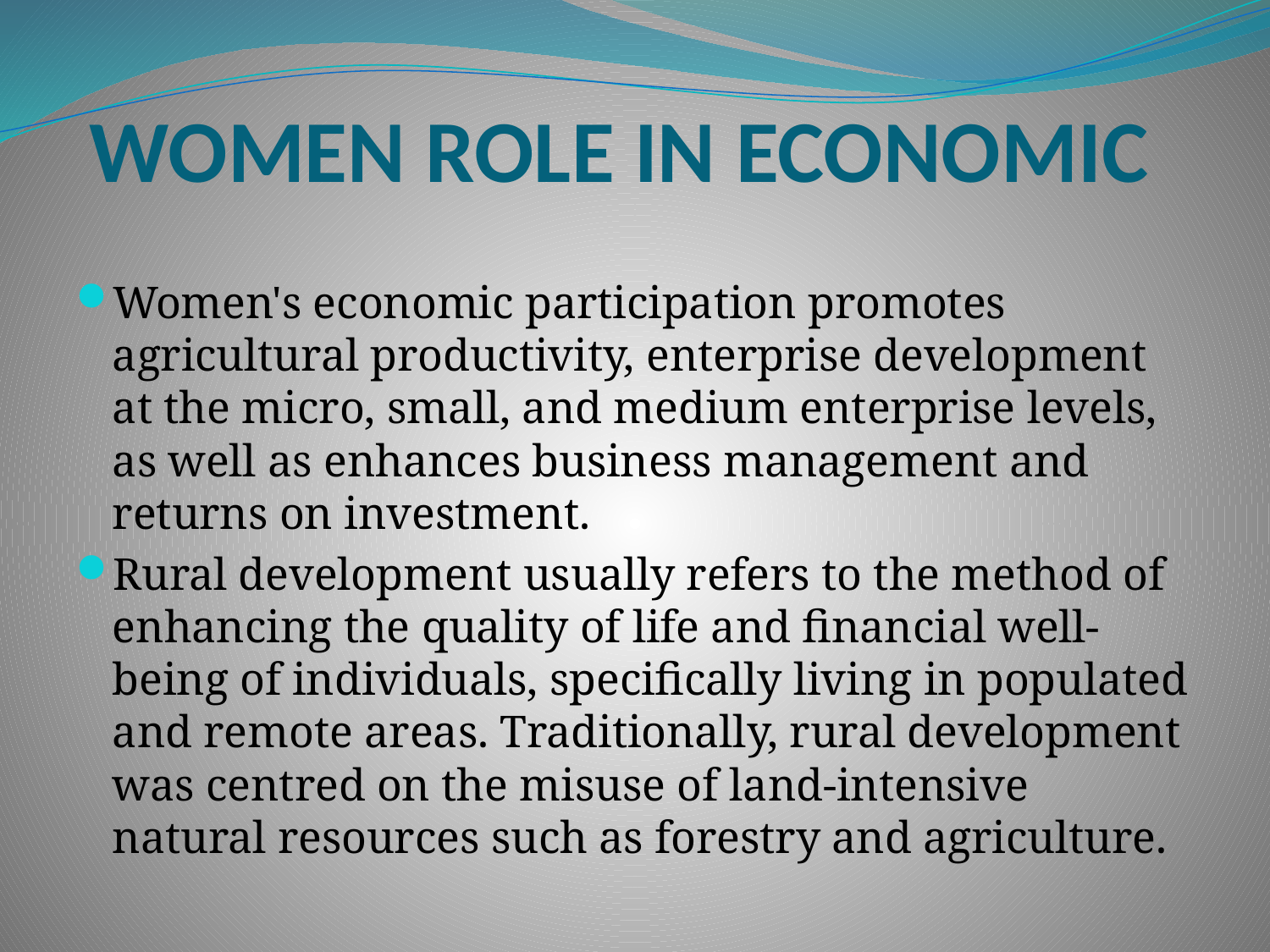

# WOMEN ROLE IN ECONOMIC
Women's economic participation promotes agricultural productivity, enterprise development at the micro, small, and medium enterprise levels, as well as enhances business management and returns on investment.
Rural development usually refers to the method of enhancing the quality of life and financial well-being of individuals, specifically living in populated and remote areas. Traditionally, rural development was centred on the misuse of land-intensive natural resources such as forestry and agriculture.